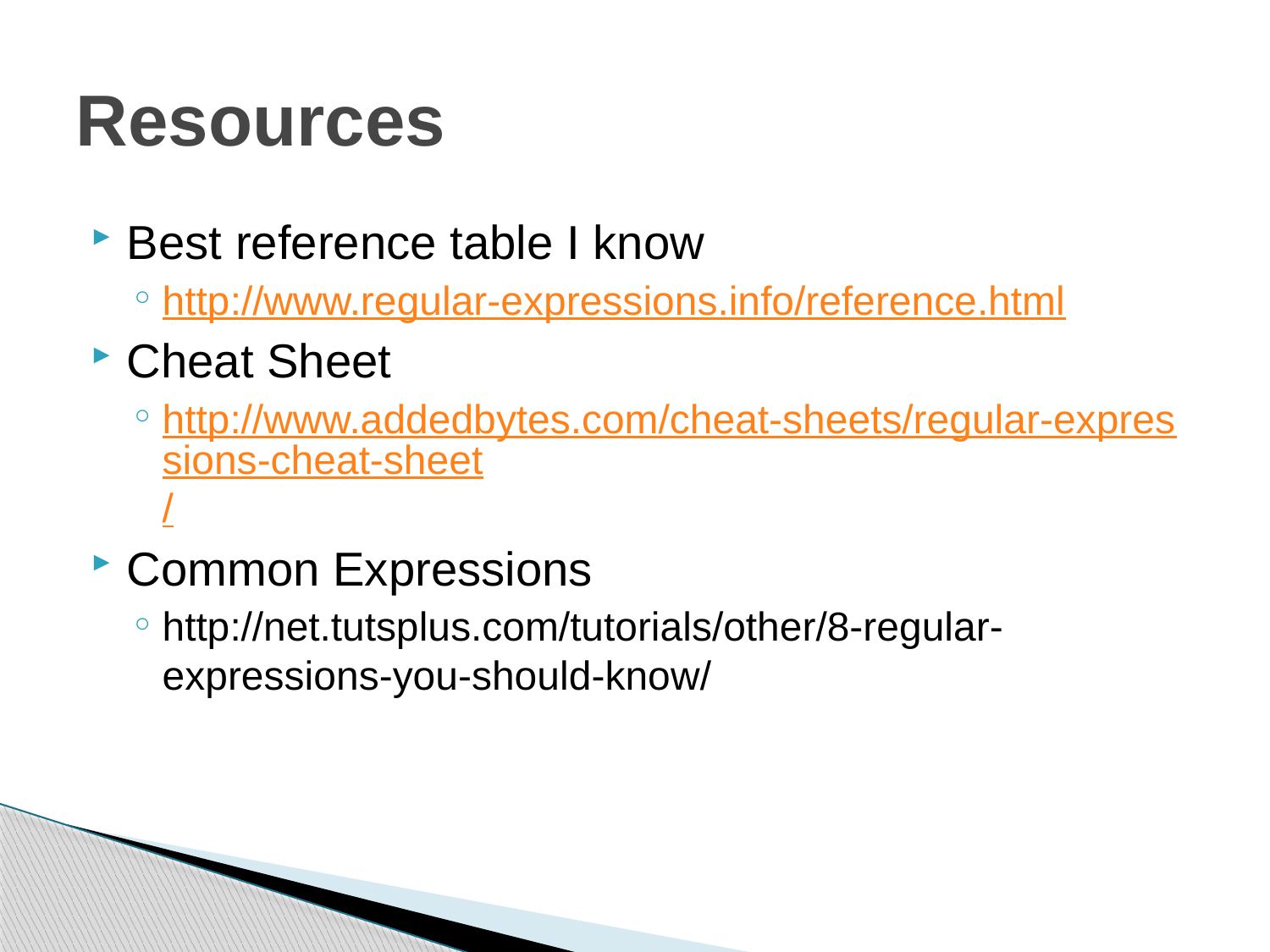

# Resources
Best reference table I know
http://www.regular-expressions.info/reference.html
Cheat Sheet
http://www.addedbytes.com/cheat-sheets/regular-expressions-cheat-sheet/
Common Expressions
http://net.tutsplus.com/tutorials/other/8-regular-expressions-you-should-know/